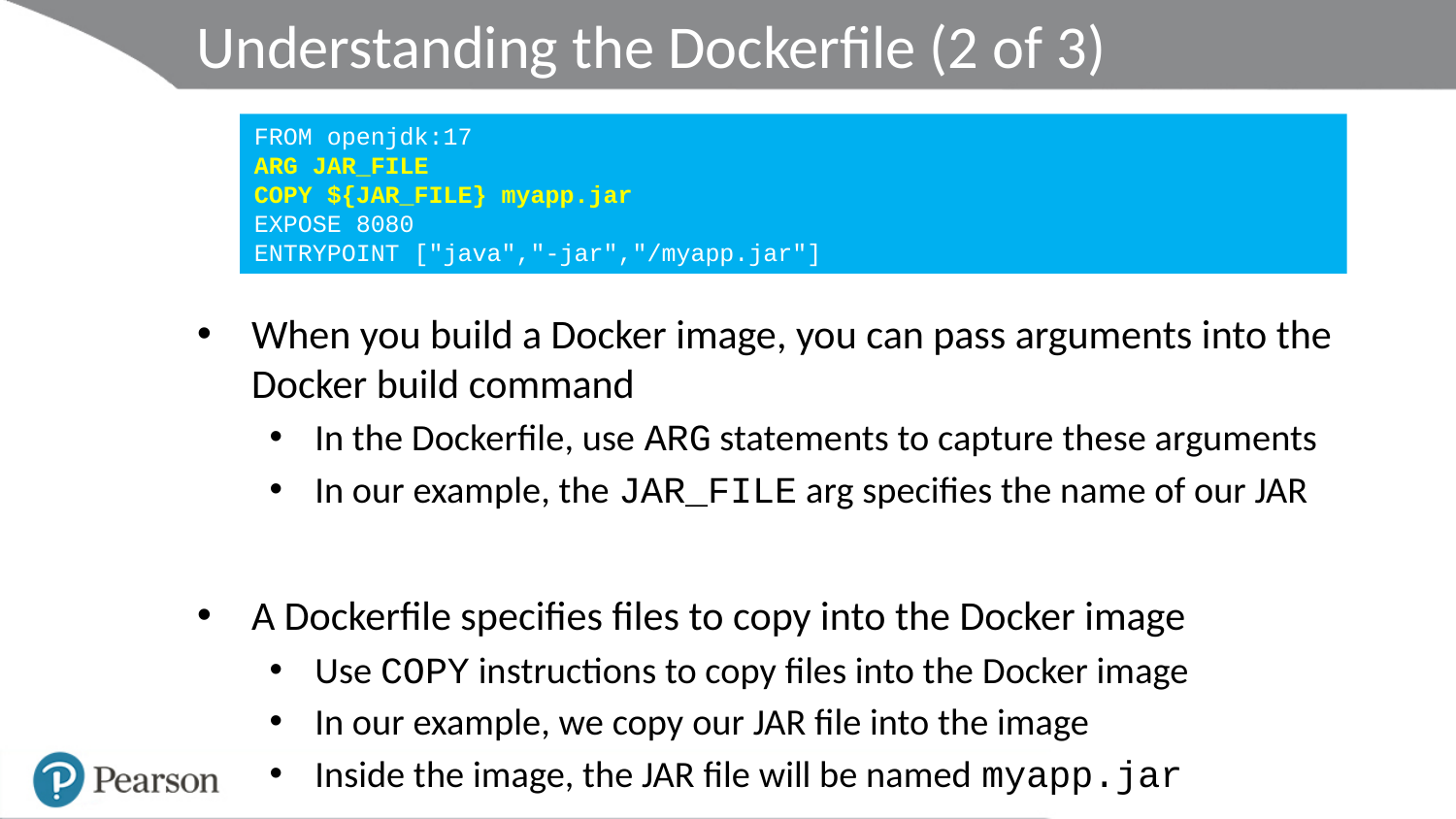

# Understanding the Dockerfile (2 of 3)
FROM openjdk:17
ARG JAR_FILE
COPY ${JAR_FILE} myapp.jar
EXPOSE 8080
ENTRYPOINT ["java","-jar","/myapp.jar"]

When you build a Docker image, you can pass arguments into the Docker build command
In the Dockerfile, use ARG statements to capture these arguments
In our example, the JAR_FILE arg specifies the name of our JAR

A Dockerfile specifies files to copy into the Docker image
Use COPY instructions to copy files into the Docker image
In our example, we copy our JAR file into the image
Inside the image, the JAR file will be named myapp.jar